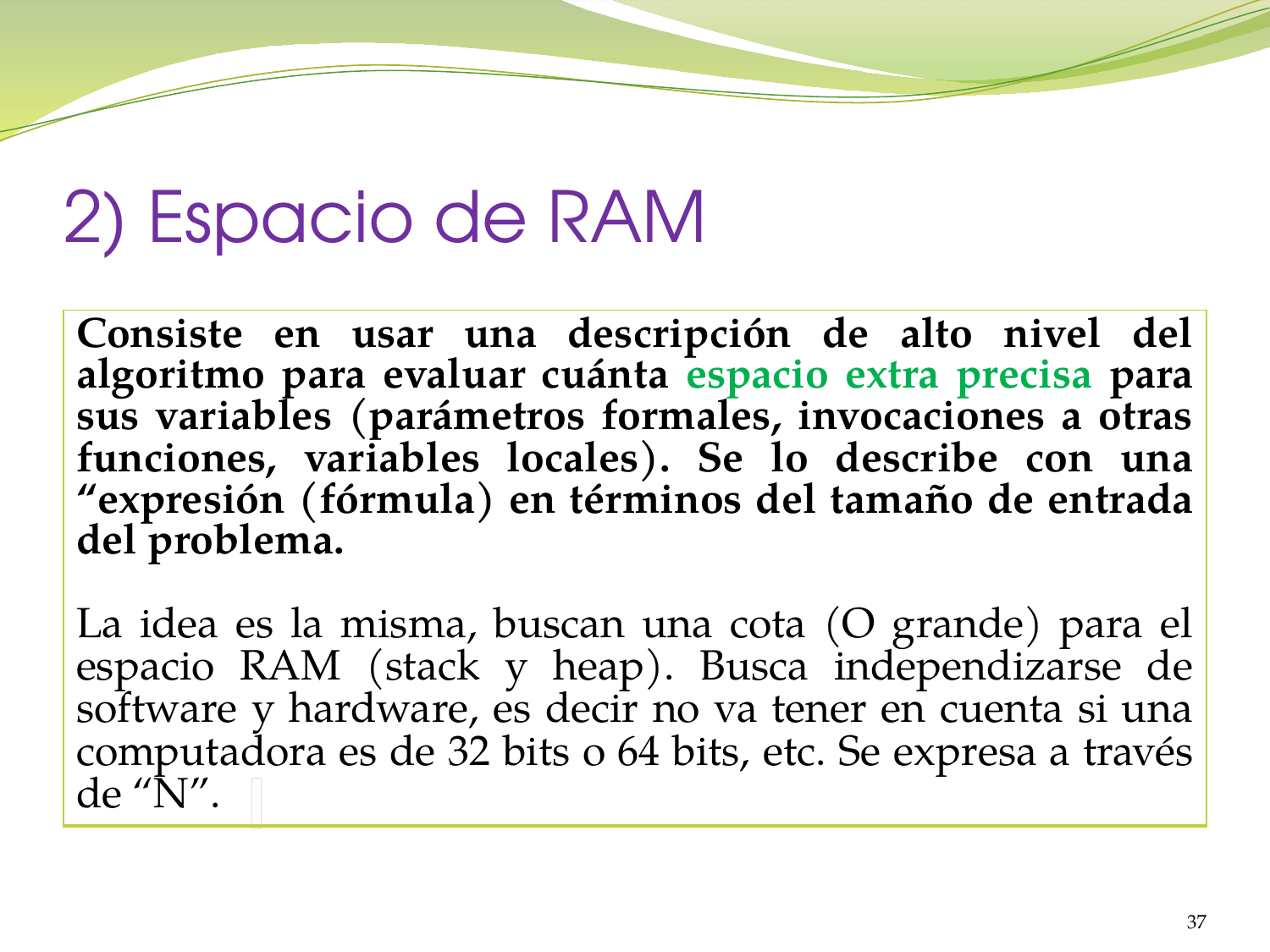

# 2) Espacio de RAM
| Consiste en usar una descripción de alto nivel del algoritmo para evaluar cuánta espacio extra precisa para sus variables (parámetros formales, invocaciones a otras funciones, variables locales). Se lo describe con una “expresión (fórmula) en términos del tamaño de entrada del problema. La idea es la misma, buscan una cota (O grande) para el espacio RAM (stack y heap). Busca independizarse de software y hardware, es decir no va tener en cuenta si una computadora es de 32 bits o 64 bits, etc. Se expresa a través de “N”. |
| --- |

37